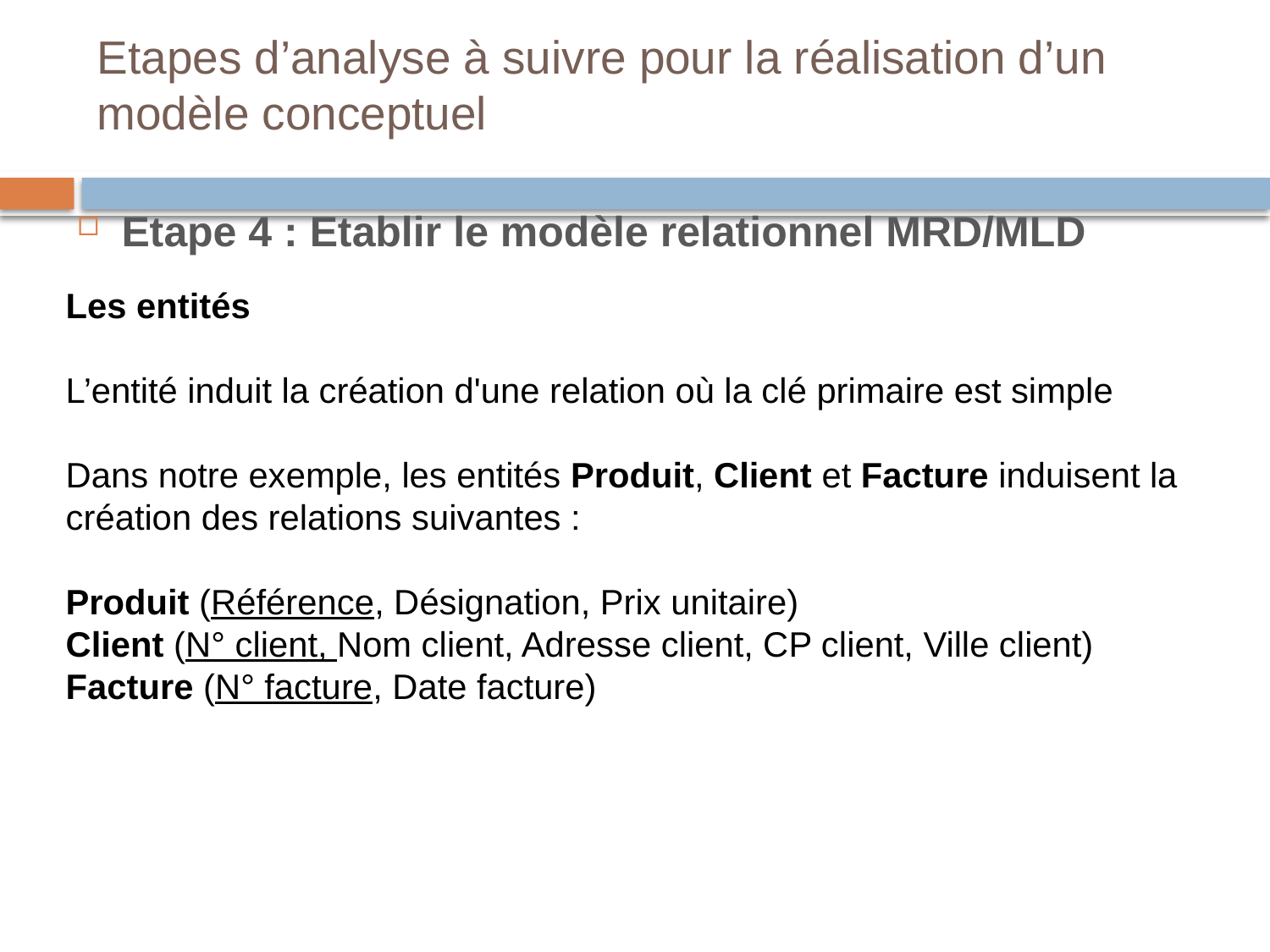

# Etapes d’analyse à suivre pour la réalisation d’un modèle conceptuel
Etape 4 : Etablir le modèle relationnel MRD/MLD

Les entités

L’entité induit la création d'une relation où la clé primaire est simple

Dans notre exemple, les entités Produit, Client et Facture induisent la création des relations suivantes :

Produit (Référence, Désignation, Prix unitaire)
Client (N° client, Nom client, Adresse client, CP client, Ville client)
Facture (N° facture, Date facture)